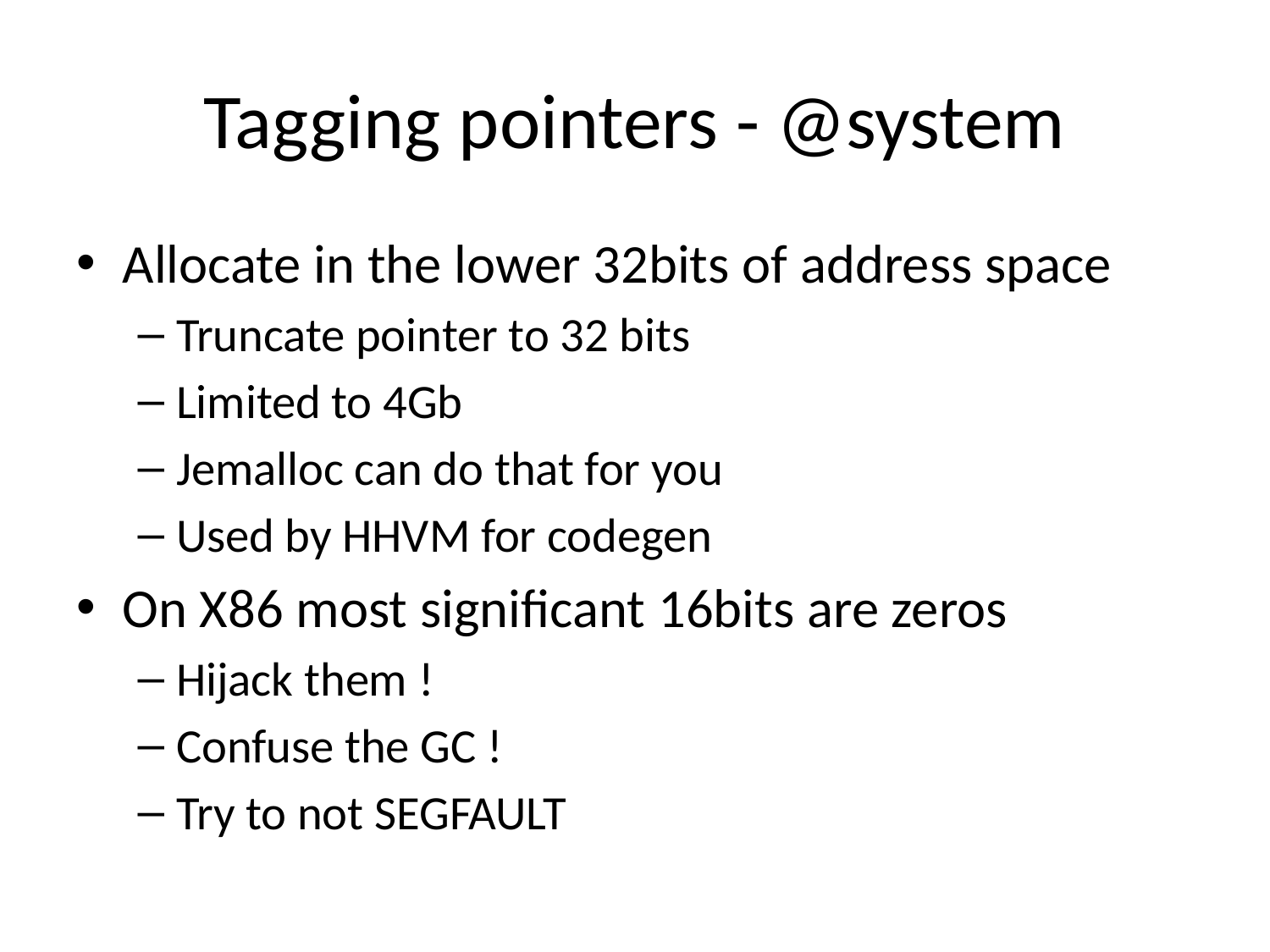

# Tagging pointers - @system
Allocate in the lower 32bits of address space
Truncate pointer to 32 bits
Limited to 4Gb
Jemalloc can do that for you
Used by HHVM for codegen
On X86 most significant 16bits are zeros
Hijack them !
Confuse the GC !
Try to not SEGFAULT